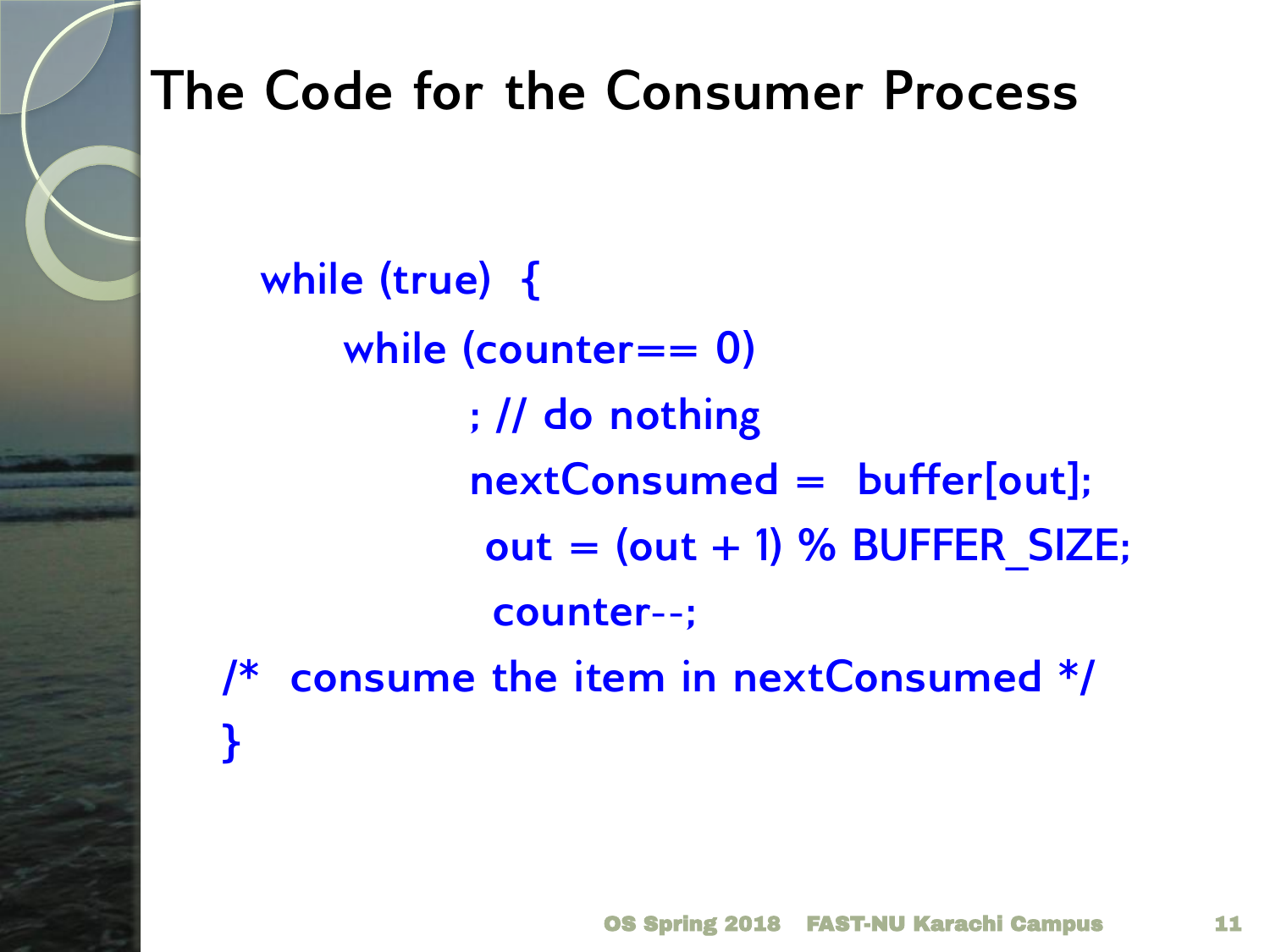

The Code for the Consumer Process

    while (true)  {
	        while (counter== 0)
		        ; // do nothing
		        nextConsumed =  buffer[out];
		         out = (out + 1) % BUFFER_SIZE;
	                  counter--;
	/*  consume the item in nextConsumed */
	}
OS Spring 2018
FAST-NU Karachi Campus
11